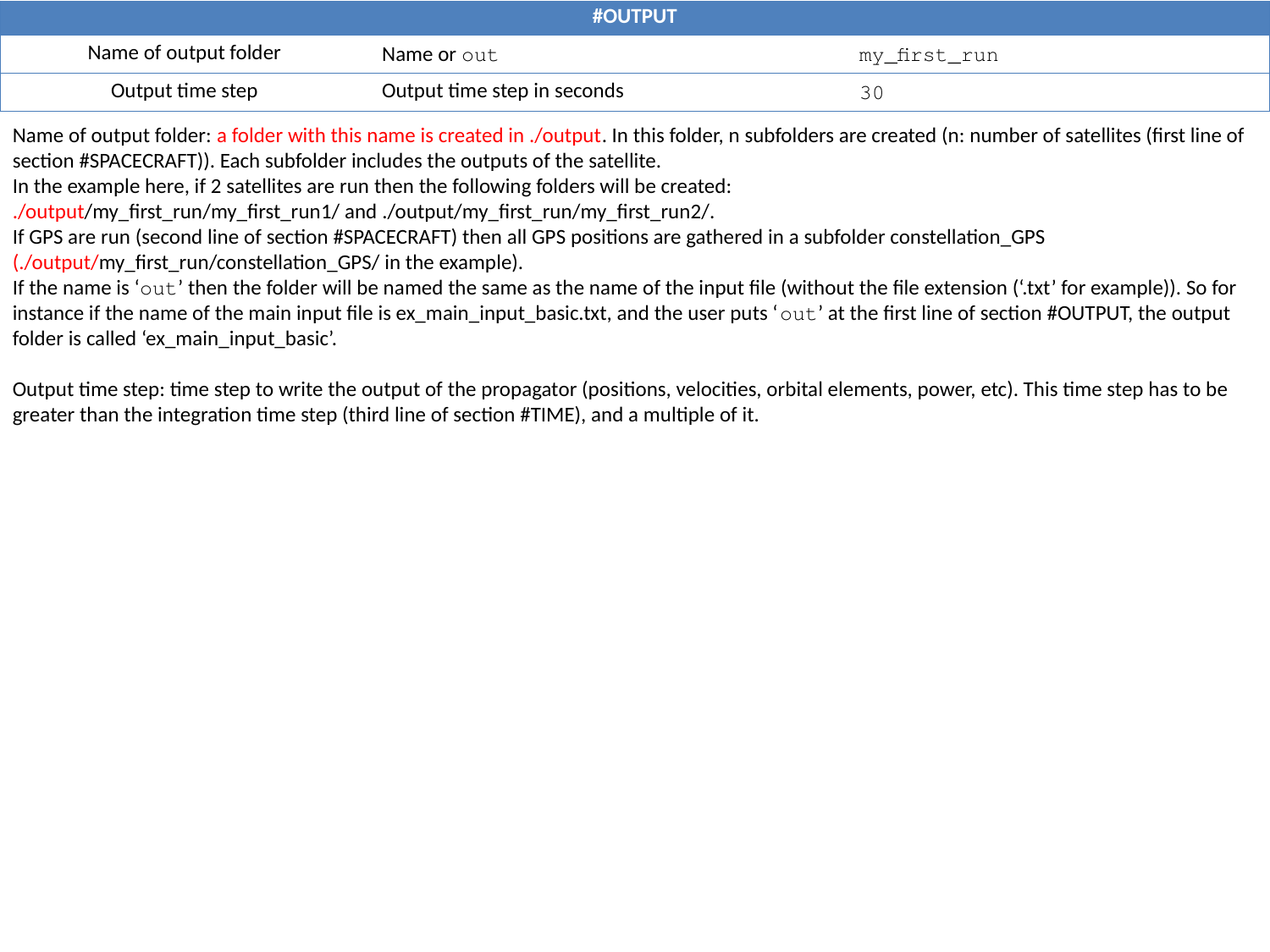

| #OUTPUT |  |  |
| --- | --- | --- |
| Name of output folder | Name or out | my\_first\_run |
| Output time step | Output time step in seconds | 30 |
Name of output folder: a folder with this name is created in ./output. In this folder, n subfolders are created (n: number of satellites (first line of section #SPACECRAFT)). Each subfolder includes the outputs of the satellite.
In the example here, if 2 satellites are run then the following folders will be created:
./output/my_first_run/my_first_run1/ and ./output/my_first_run/my_first_run2/.
If GPS are run (second line of section #SPACECRAFT) then all GPS positions are gathered in a subfolder constellation_GPS (./output/my_first_run/constellation_GPS/ in the example).
If the name is ‘out’ then the folder will be named the same as the name of the input file (without the file extension (‘.txt’ for example)). So for instance if the name of the main input file is ex_main_input_basic.txt, and the user puts ‘out’ at the first line of section #OUTPUT, the output folder is called ‘ex_main_input_basic’.

Output time step: time step to write the output of the propagator (positions, velocities, orbital elements, power, etc). This time step has to be greater than the integration time step (third line of section #TIME), and a multiple of it.